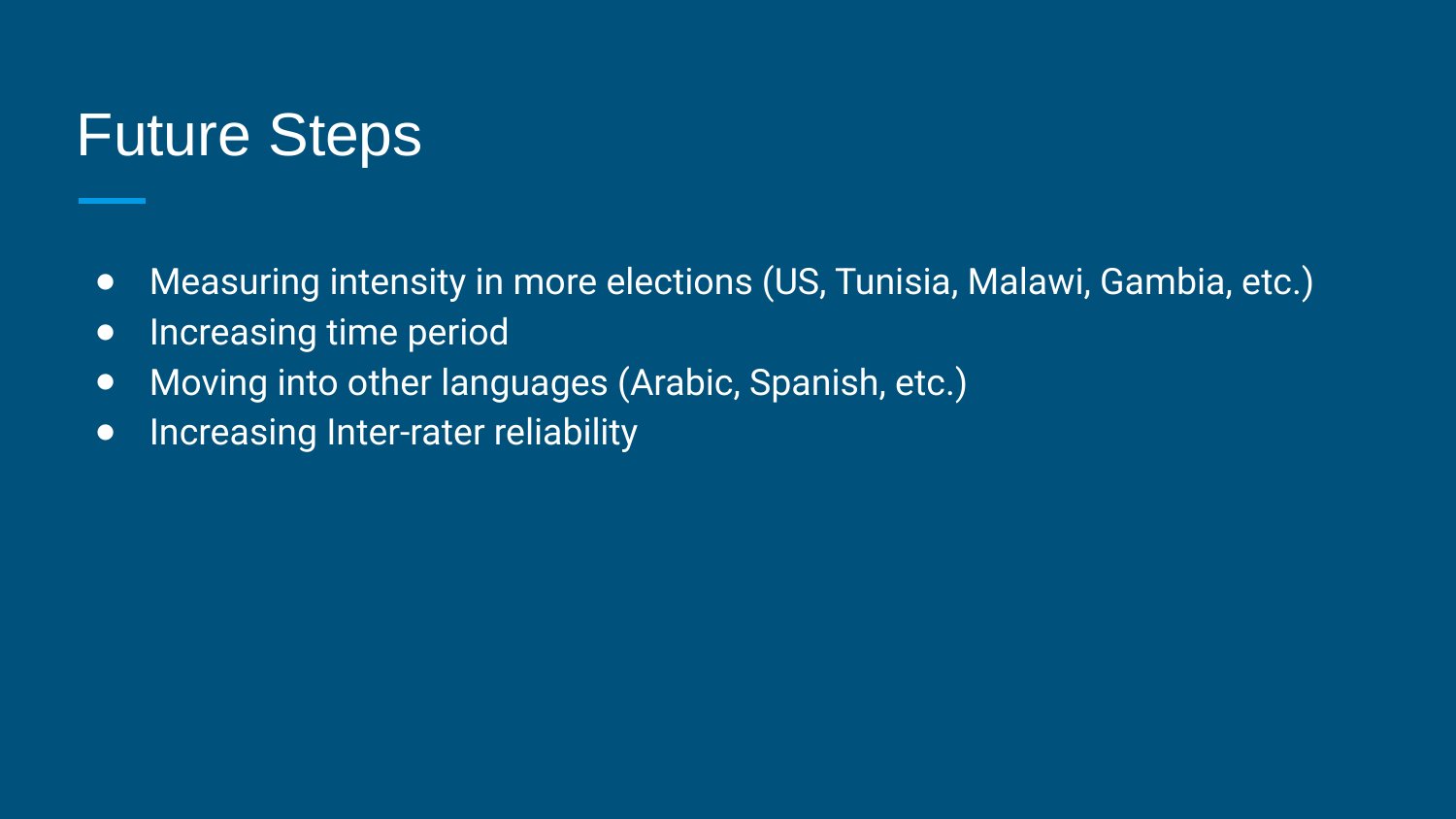

# Future Steps
Measuring intensity in more elections (US, Tunisia, Malawi, Gambia, etc.)
Increasing time period
Moving into other languages (Arabic, Spanish, etc.)
Increasing Inter-rater reliability